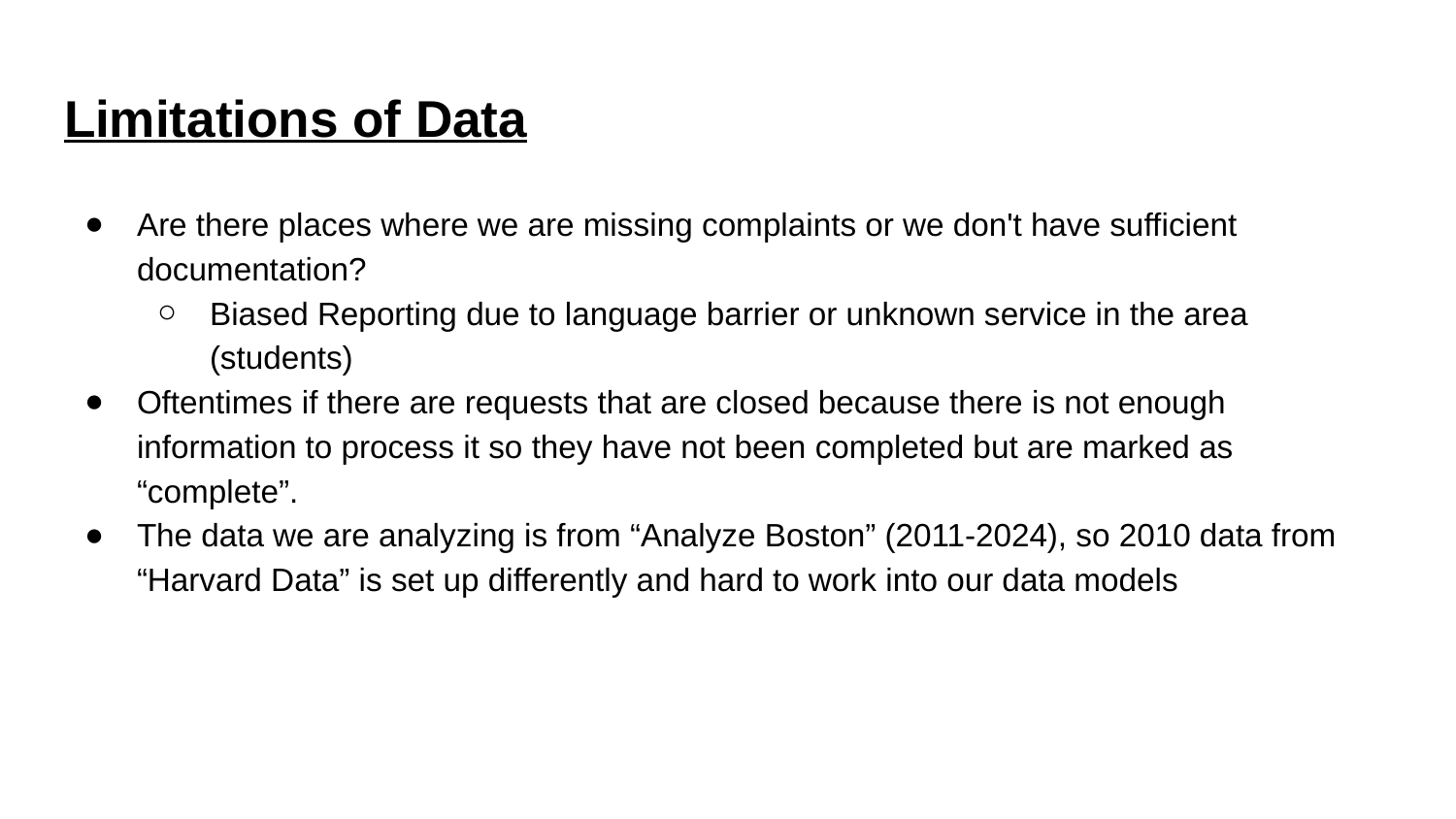

# Limitations of Data
Are there places where we are missing complaints or we don't have sufficient documentation?
Biased Reporting due to language barrier or unknown service in the area (students)
Oftentimes if there are requests that are closed because there is not enough information to process it so they have not been completed but are marked as “complete”.
The data we are analyzing is from “Analyze Boston” (2011-2024), so 2010 data from “Harvard Data” is set up differently and hard to work into our data models